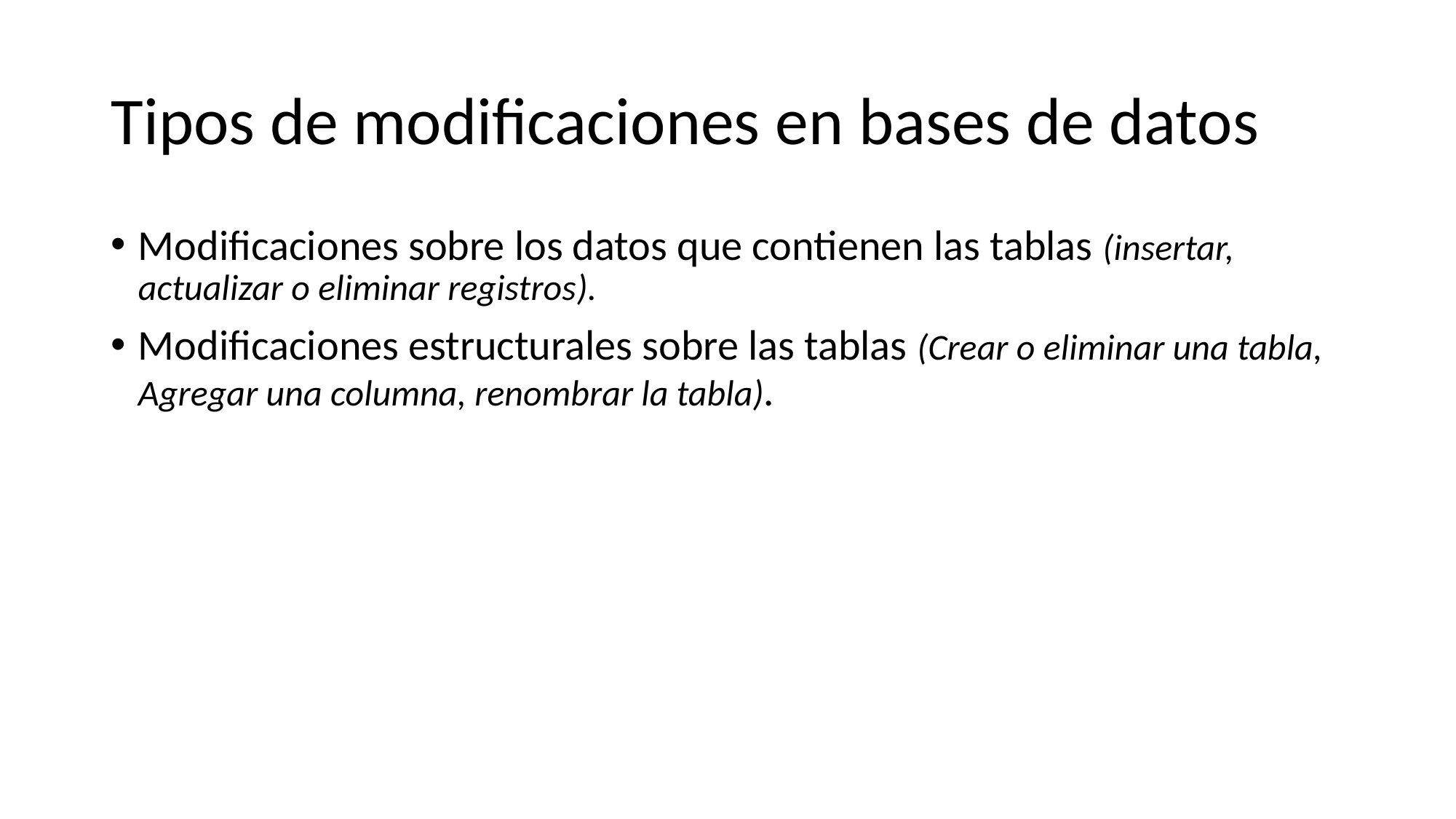

# Tipos de modificaciones en bases de datos
Modificaciones sobre los datos que contienen las tablas (insertar, actualizar o eliminar registros).
Modificaciones estructurales sobre las tablas (Crear o eliminar una tabla, Agregar una columna, renombrar la tabla).